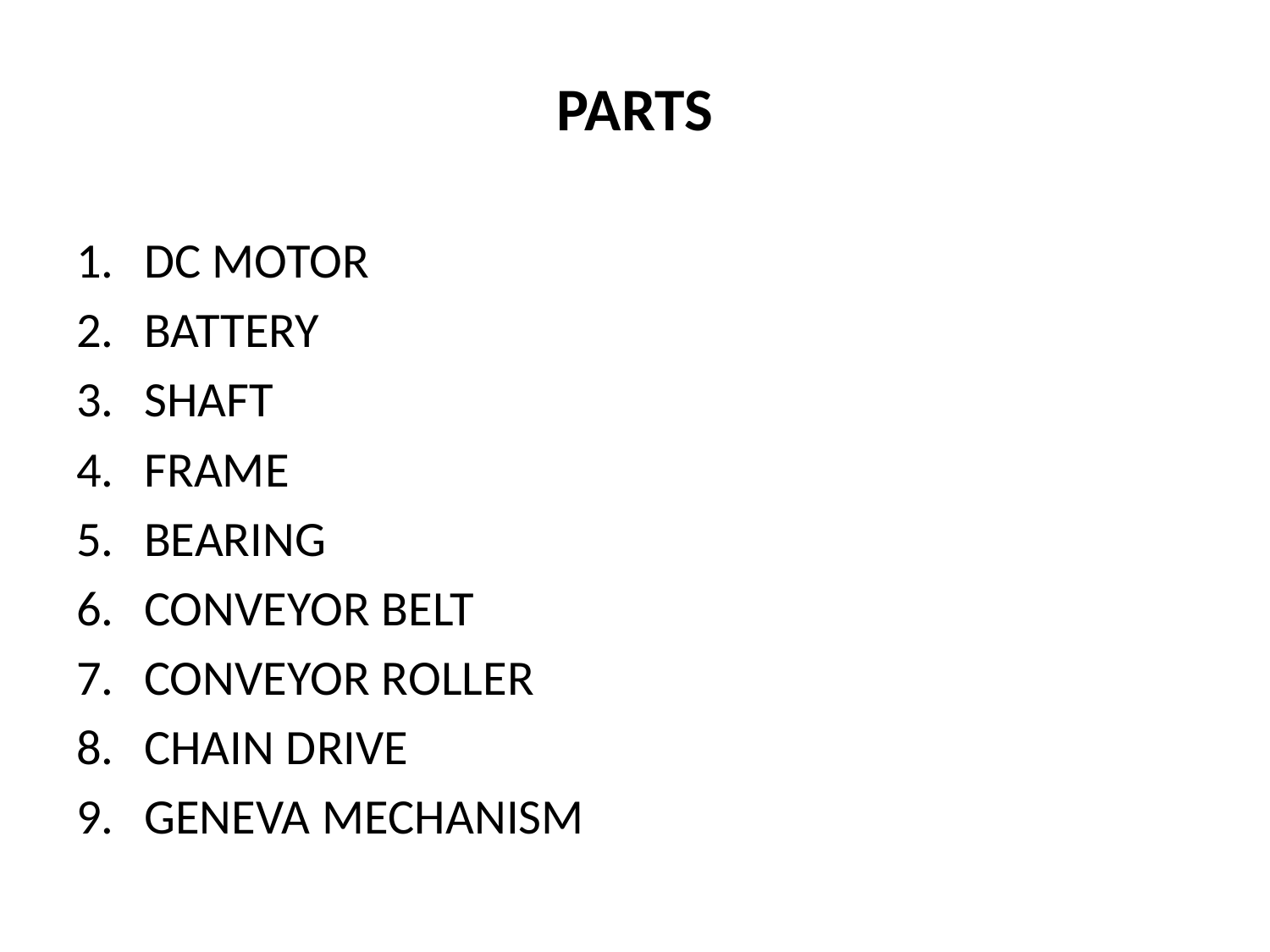

# PARTS
DC MOTOR
BATTERY
SHAFT
FRAME
BEARING
CONVEYOR BELT
CONVEYOR ROLLER
CHAIN DRIVE
GENEVA MECHANISM